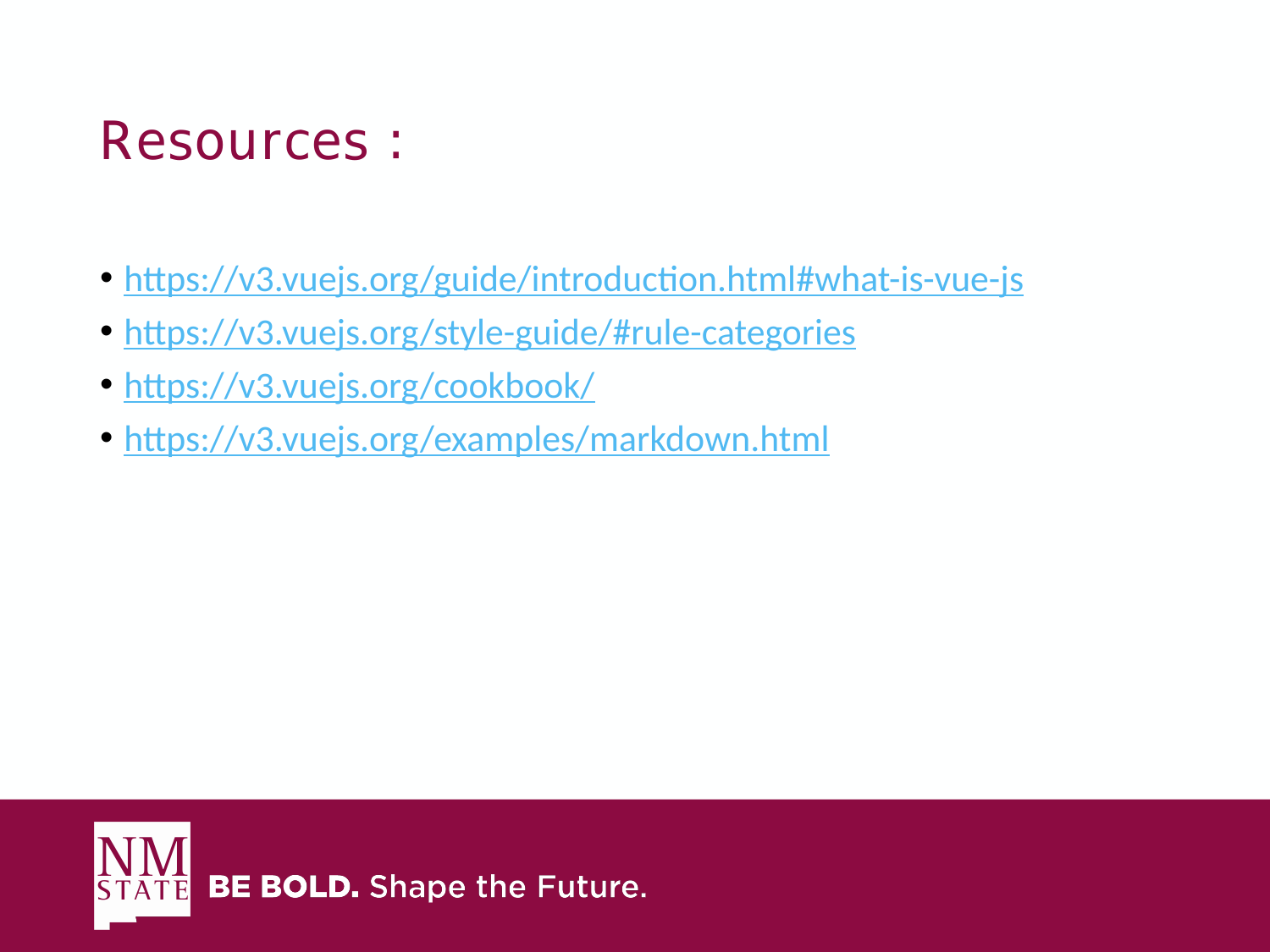

# Resources :
https://v3.vuejs.org/guide/introduction.html#what-is-vue-js
https://v3.vuejs.org/style-guide/#rule-categories
https://v3.vuejs.org/cookbook/
https://v3.vuejs.org/examples/markdown.html